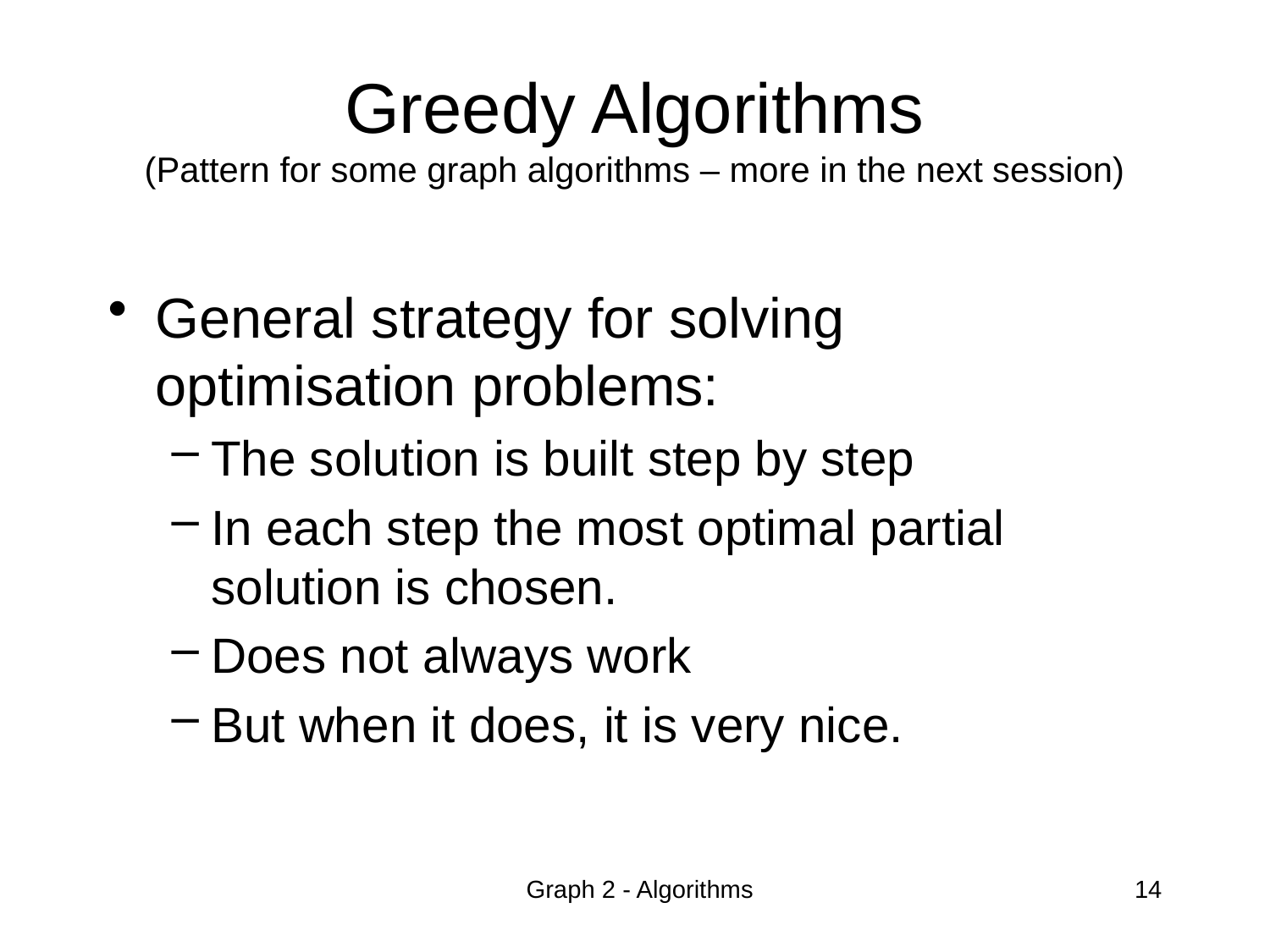

# Greedy Algorithms (Pattern for some graph algorithms – more in the next session)
General strategy for solving optimisation problems:
The solution is built step by step
In each step the most optimal partial solution is chosen.
Does not always work
But when it does, it is very nice.
Graph 2 - Algorithms
14